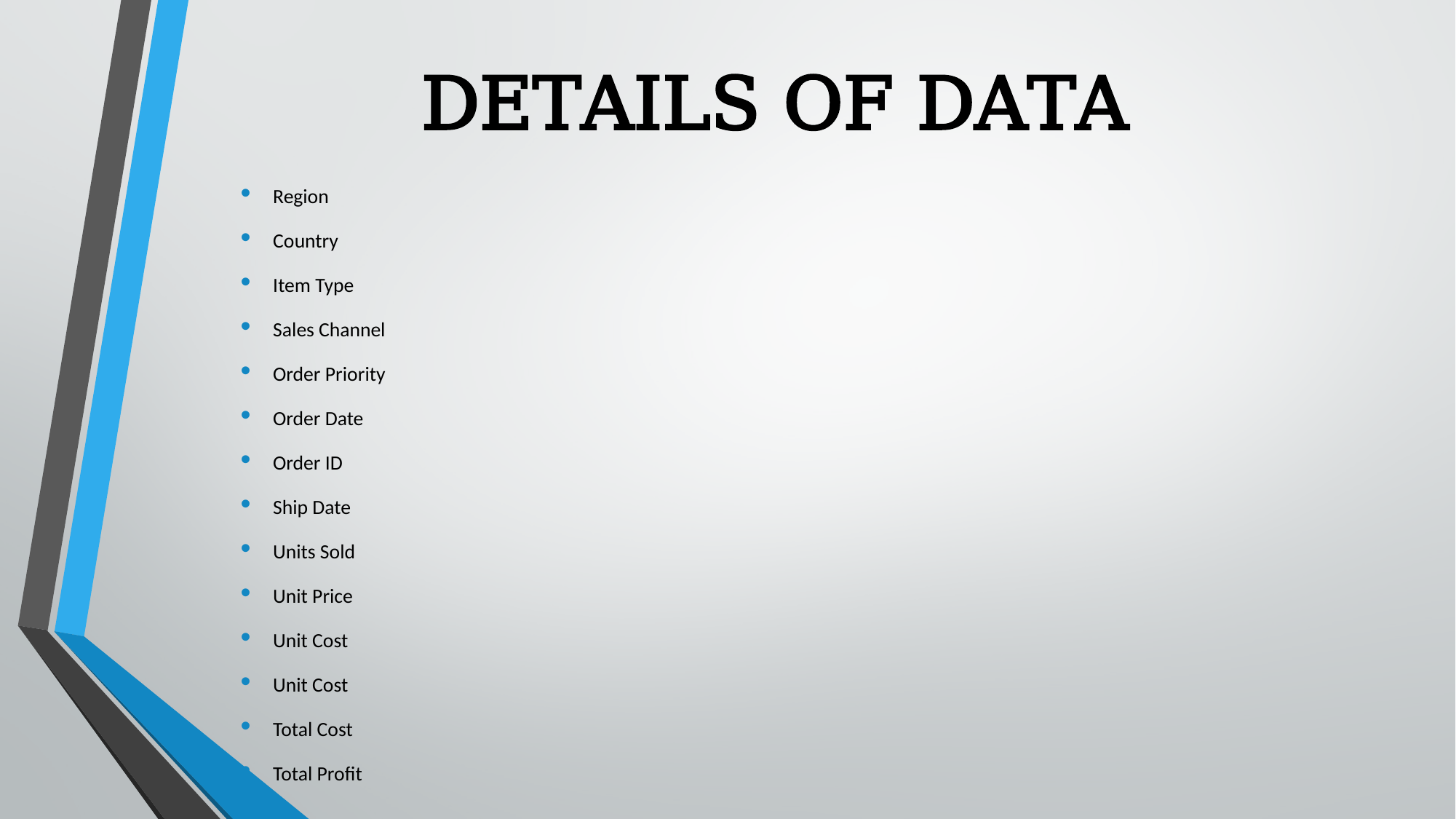

# DETAILS OF DATA
Region
Country
Item Type
Sales Channel
Order Priority
Order Date
Order ID
Ship Date
Units Sold
Unit Price
Unit Cost
Unit Cost
Total Cost
Total Profit